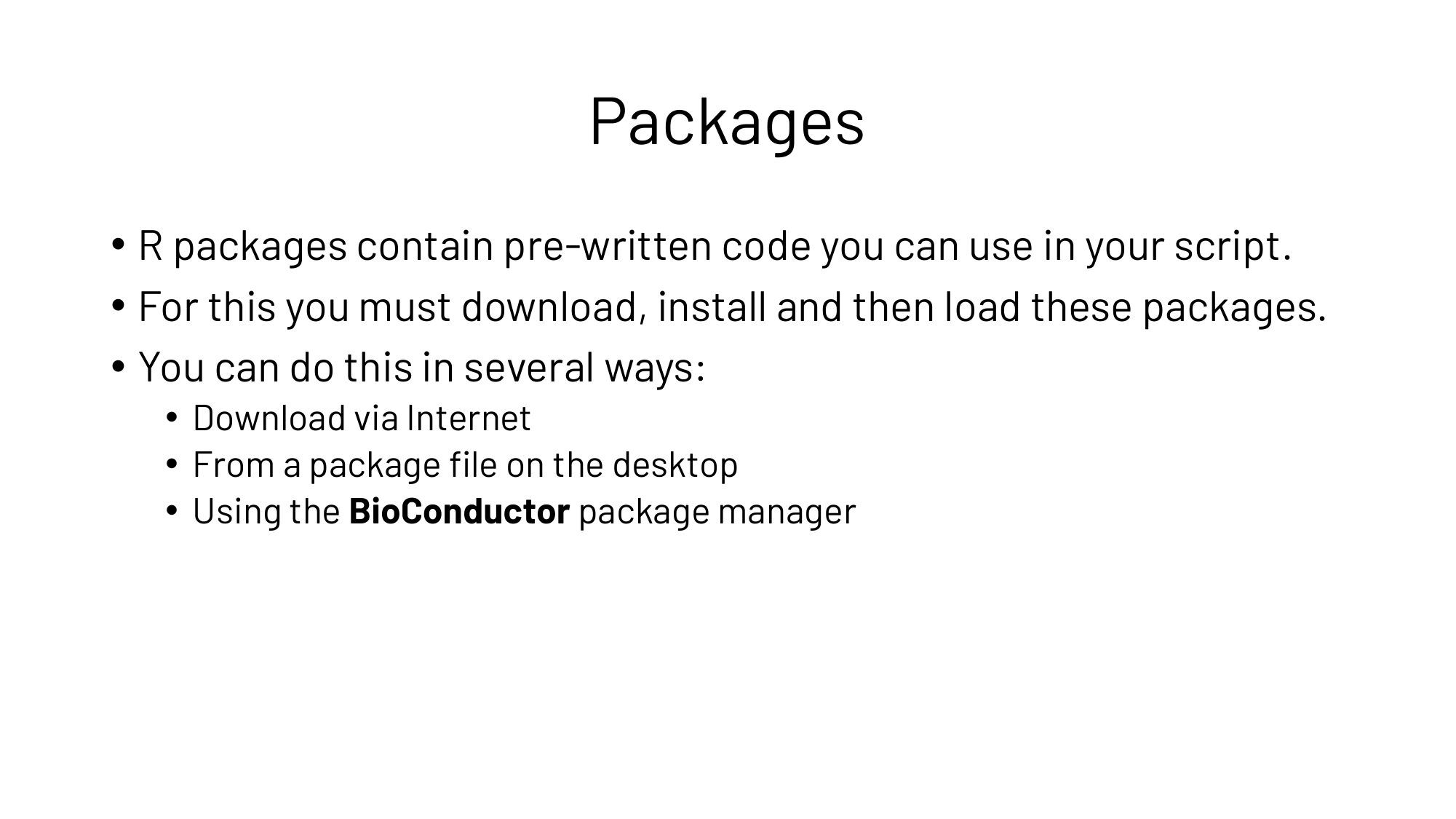

# Packages
R packages contain pre-written code you can use in your script.
For this you must download, install and then load these packages.
You can do this in several ways:
Download via Internet
From a package file on the desktop
Using the BioConductor package manager